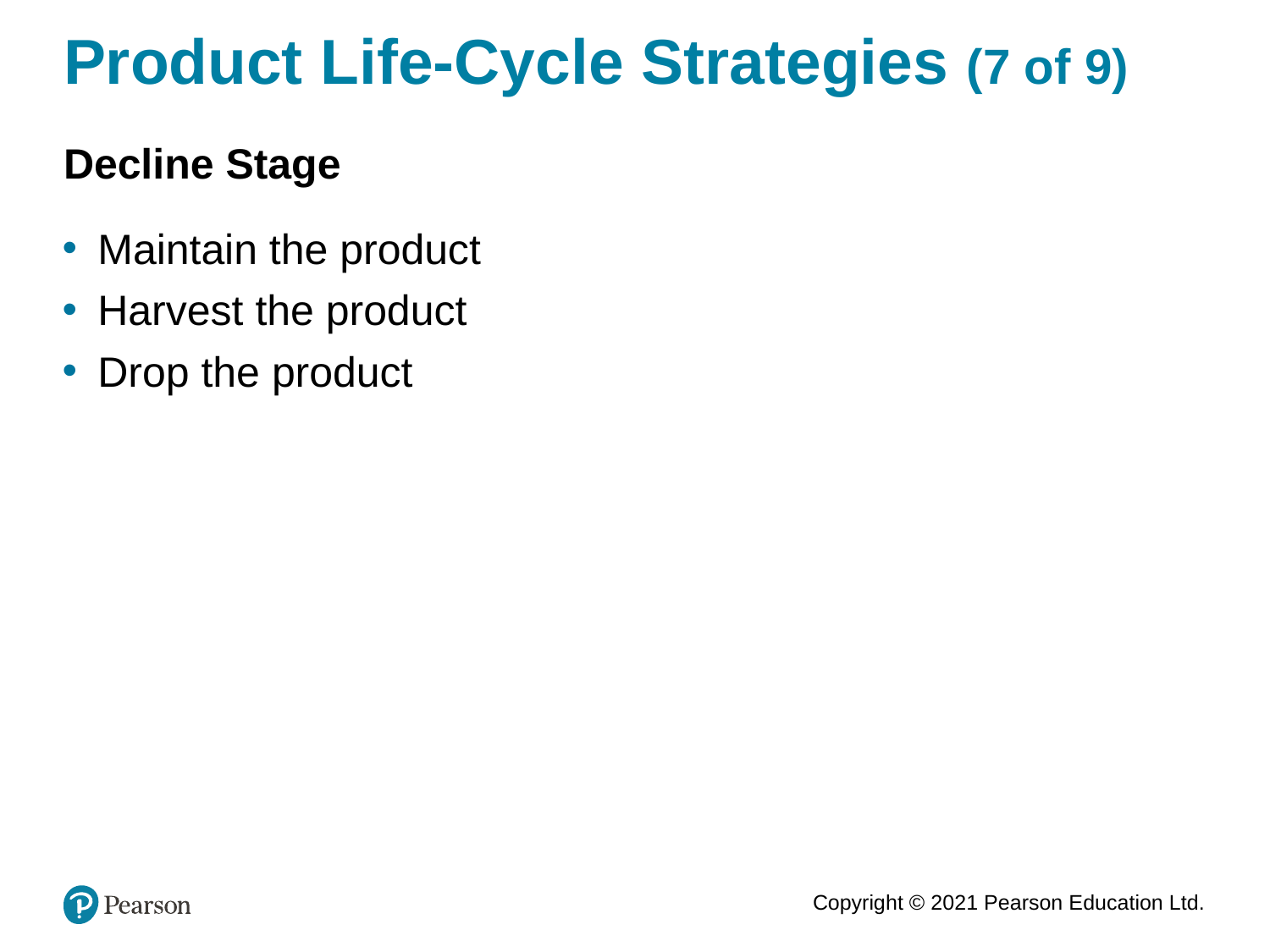

# Product Life-Cycle Strategies (7 of 9)
Decline Stage
Maintain the product
Harvest the product
Drop the product